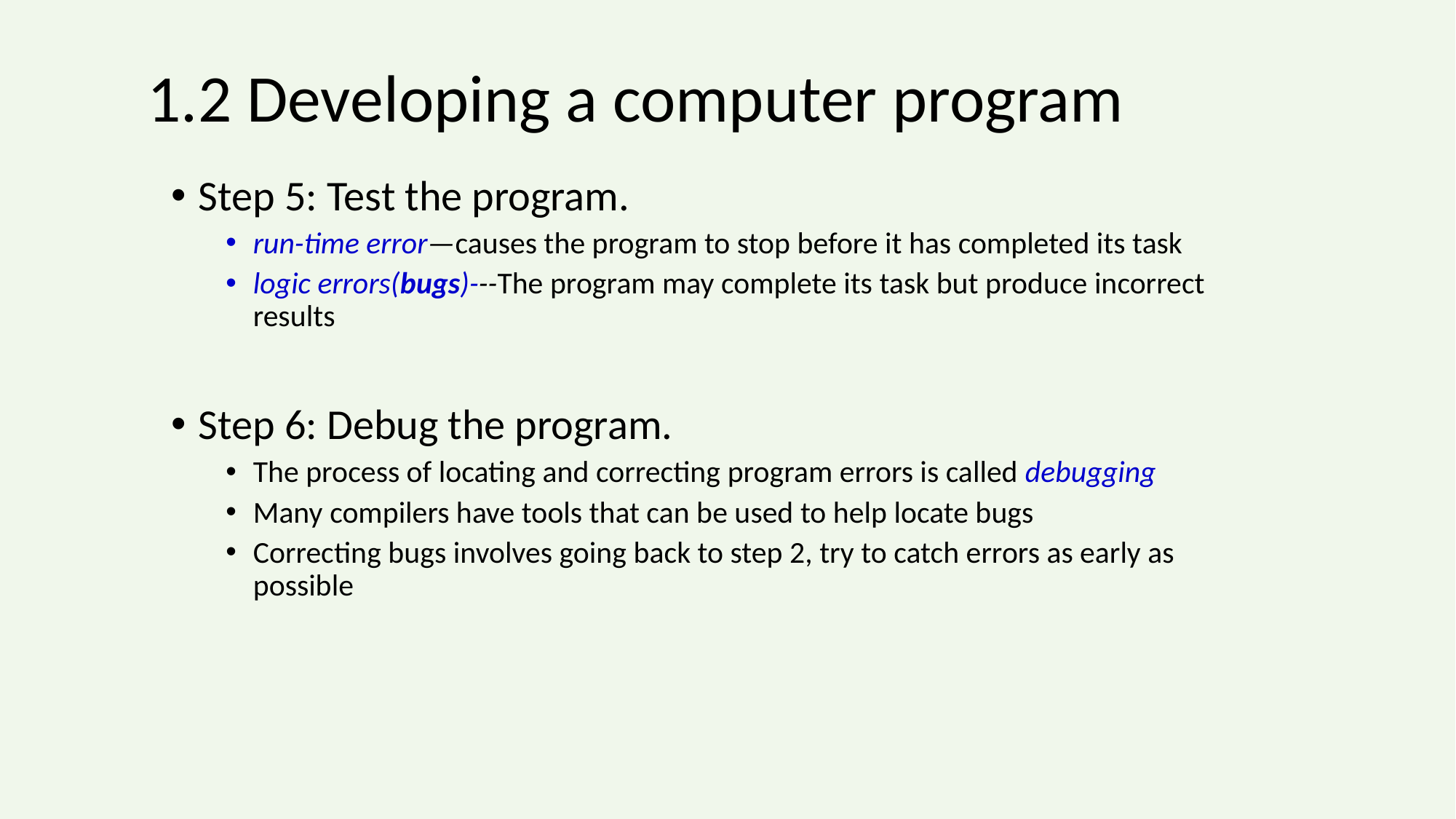

# 1.2 Developing a computer program
Step 5: Test the program.
run-time error—causes the program to stop before it has completed its task
logic errors(bugs)---The program may complete its task but produce incorrect results

Step 6: Debug the program.
The process of locating and correcting program errors is called debugging
Many compilers have tools that can be used to help locate bugs
Correcting bugs involves going back to step 2, try to catch errors as early as possible